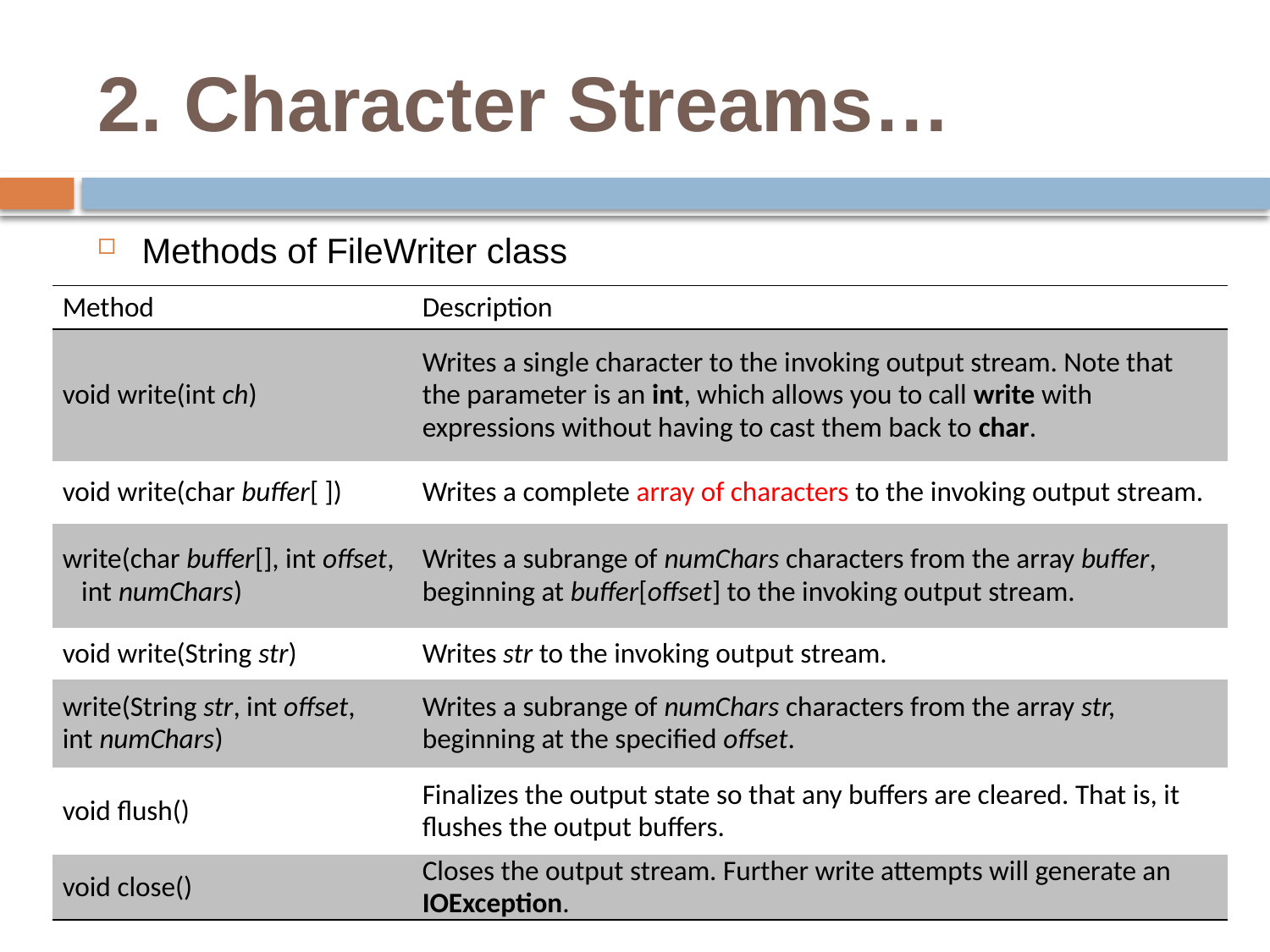

# 2. Character Streams…
Methods of FileWriter class
| Method | Description |
| --- | --- |
| void write(int ch) | Writes a single character to the invoking output stream. Note that the parameter is an int, which allows you to call write with expressions without having to cast them back to char. |
| void write(char buffer[ ]) | Writes a complete array of characters to the invoking output stream. |
| write(char buffer[], int offset, int numChars) | Writes a subrange of numChars characters from the array buffer, beginning at buffer[offset] to the invoking output stream. |
| void write(String str) | Writes str to the invoking output stream. |
| write(String str, int offset, int numChars) | Writes a subrange of numChars characters from the array str, beginning at the specified offset. |
| void flush() | Finalizes the output state so that any buffers are cleared. That is, it flushes the output buffers. |
| void close() | Closes the output stream. Further write attempts will generate an IOException. |